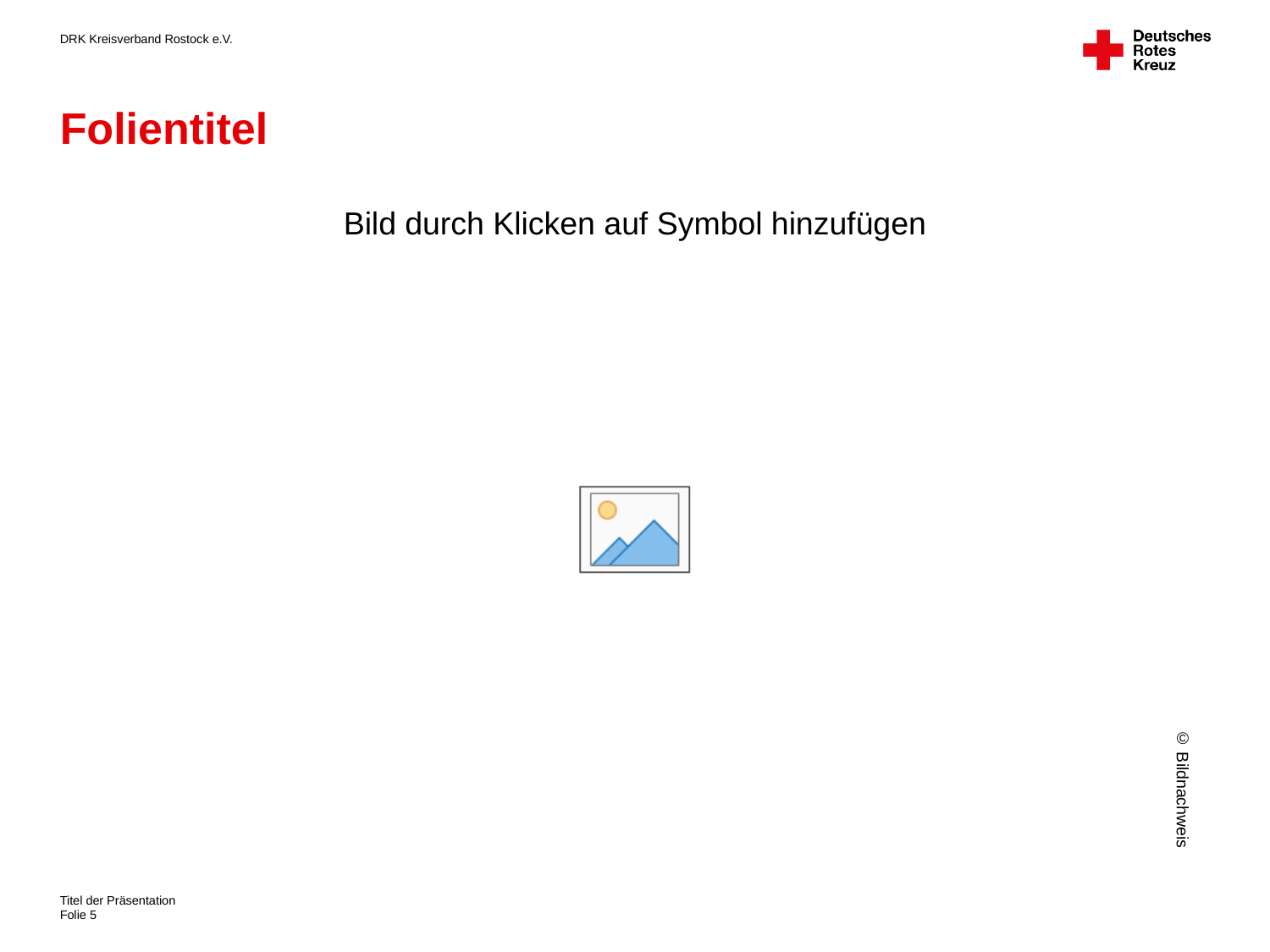

# Folientitel

© Bildnachweis
Titel der Präsentation
5